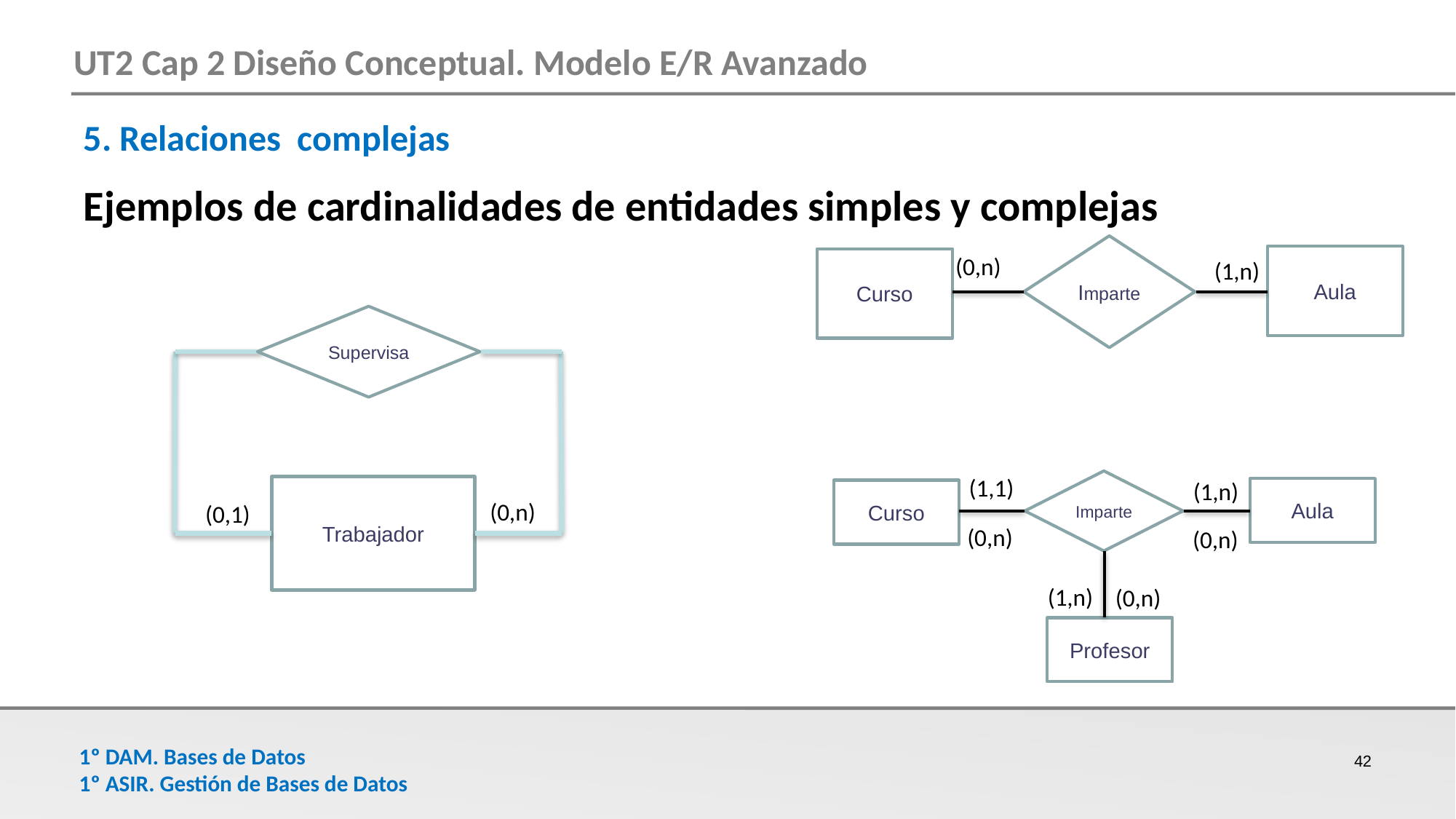

5. Relaciones  complejas
Ejemplos de cardinalidades de entidades simples y complejas
Imparte
Aula
Curso
(0,n)
(1,n)
Supervisa
Trabajador
(1,1)
Imparte
Aula
Curso
Profesor
(1,n)
(0,n)
(0,1)
(0,n)
(0,n)
(1,n)
(0,n)
42